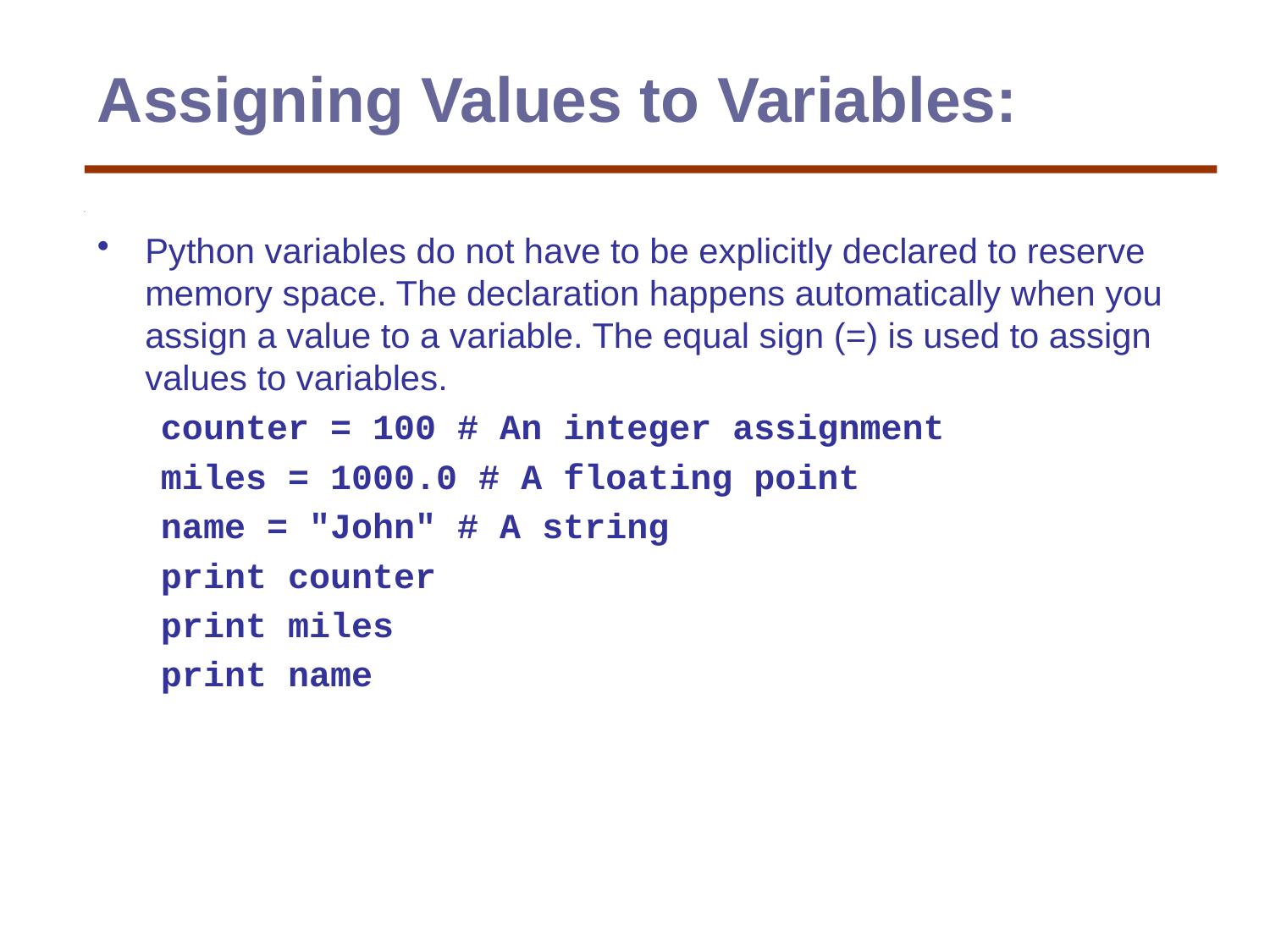

# Assigning Values to Variables:
Python variables do not have to be explicitly declared to reserve memory space. The declaration happens automatically when you assign a value to a variable. The equal sign (=) is used to assign values to variables.
counter = 100 # An integer assignment
miles = 1000.0 # A floating point
name = "John" # A string
print counter
print miles
print name